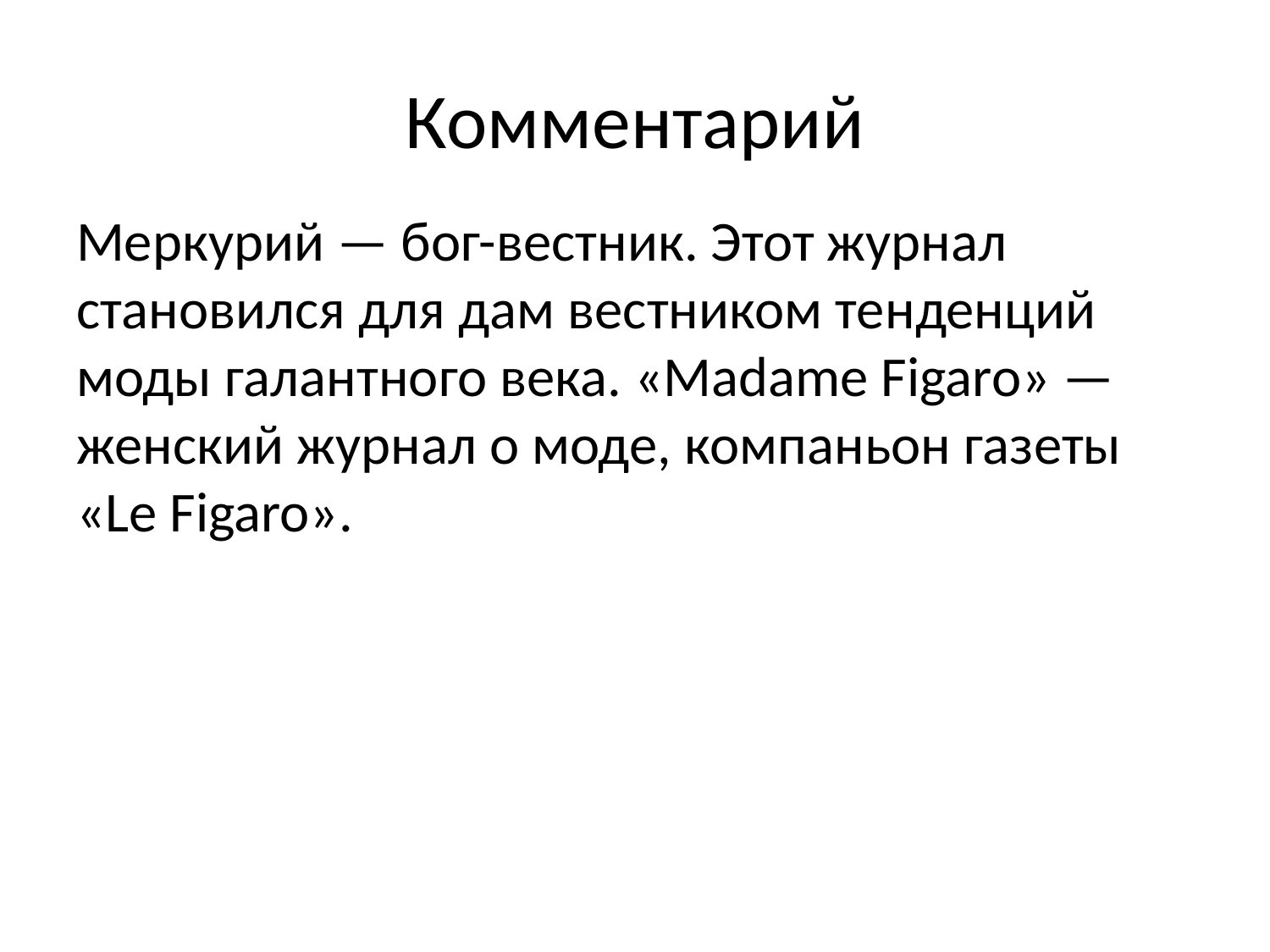

# Комментарий
Меркурий — бог-вестник. Этот журнал становился для дам вестником тенденций моды галантного века. «Madame Figaro» — женский журнал о моде, компаньон газеты «Le Figaro».